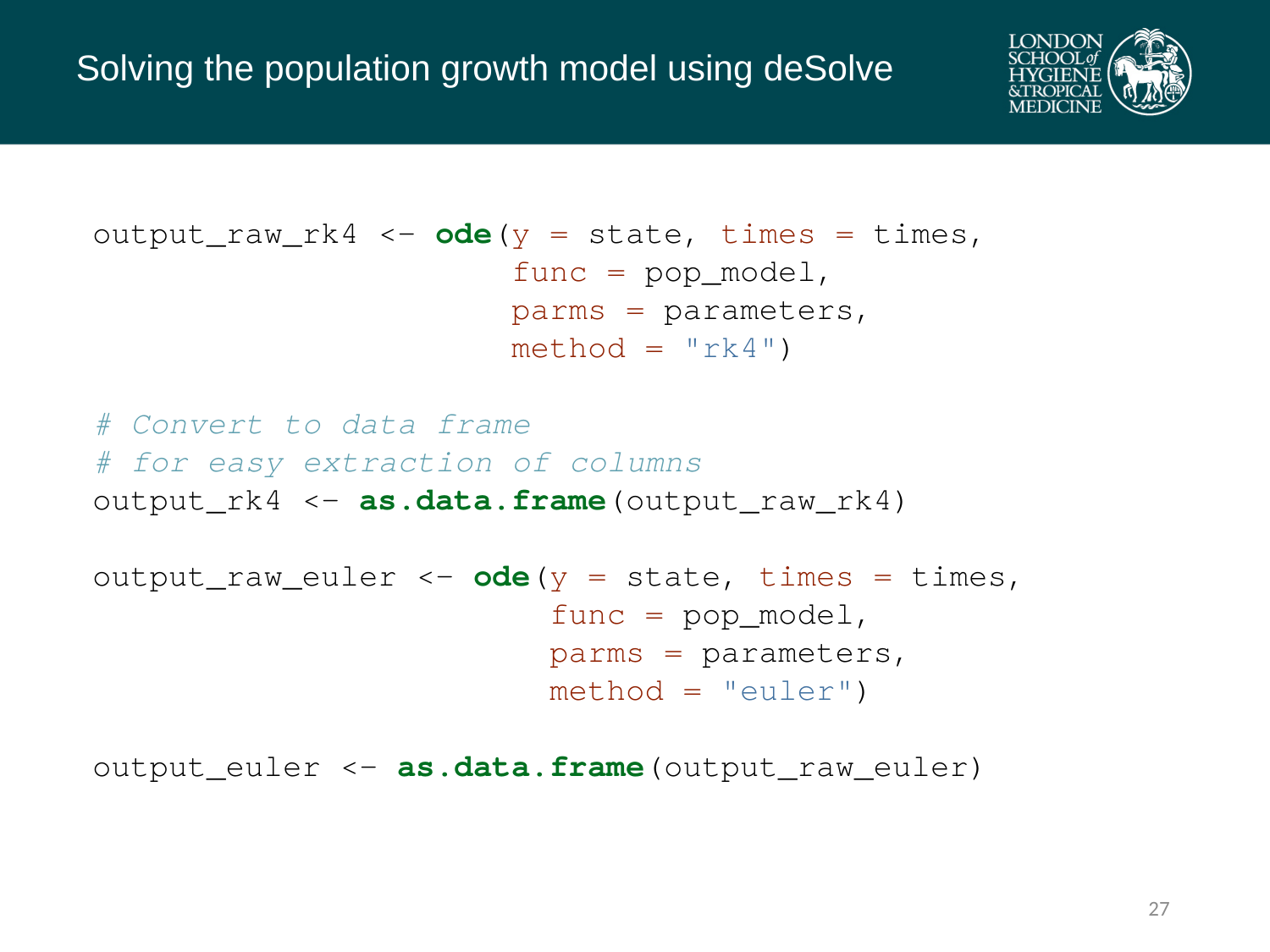

# Solving the population growth model using deSolve
output_raw_rk4 <- ode(y = state, times = times,
                      func = pop_model,
                      parms = parameters,
                      method = "rk4")
# Convert to data frame
# for easy extraction of columns
output_rk4 <- as.data.frame(output_raw_rk4)
output_raw_euler <- ode(y = state, times = times,
                        func = pop_model,
                        parms = parameters,
                        method = "euler")
output_euler <- as.data.frame(output_raw_euler)
27